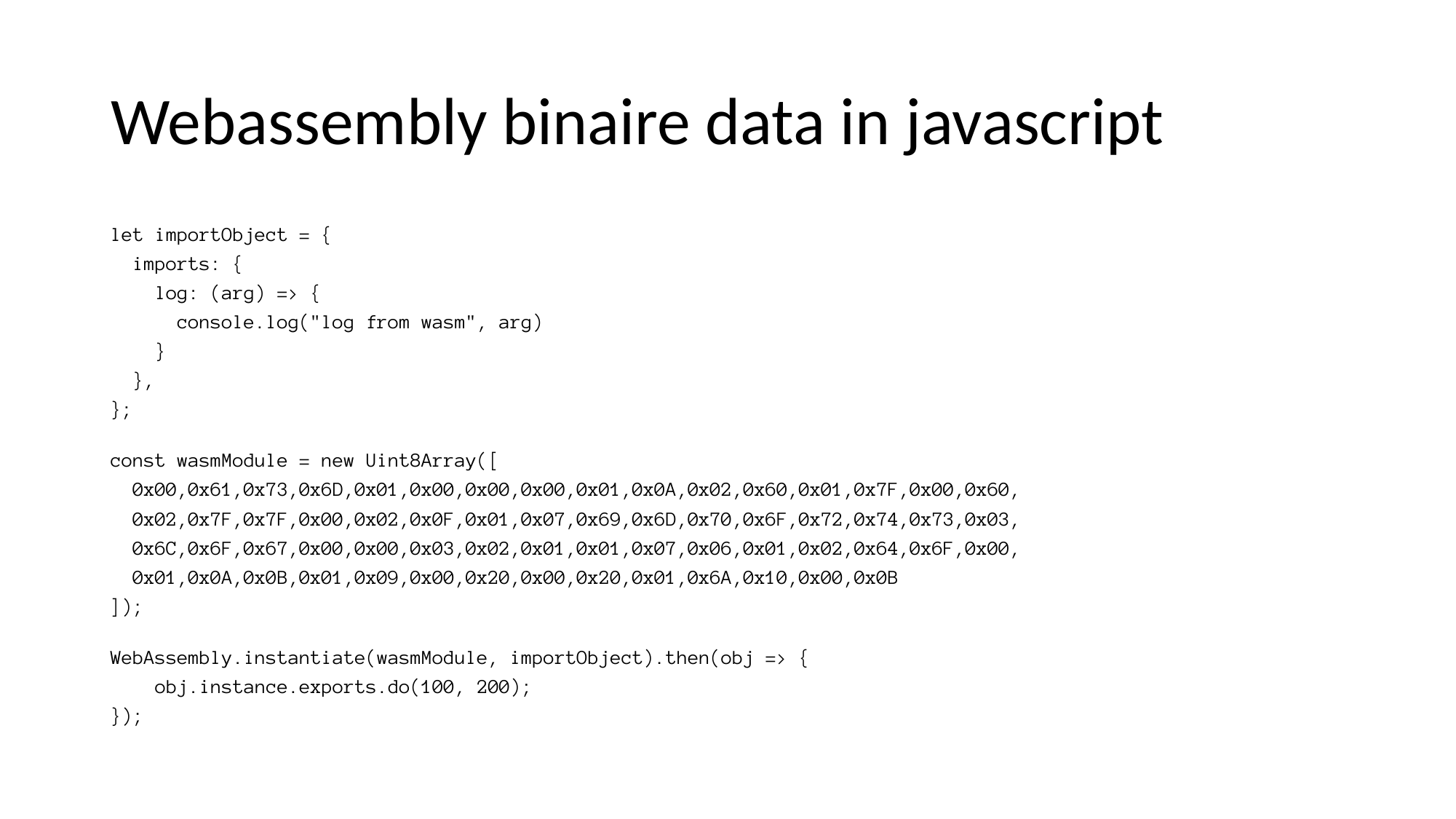

# Webassembly binaire data in javascript
let importObject = {
  imports: {
    log: (arg) => {
      console.log("log from wasm", arg)
    }
  },
};
const wasmModule = new Uint8Array([
  0x00,0x61,0x73,0x6D,0x01,0x00,0x00,0x00,0x01,0x0A,0x02,0x60,0x01,0x7F,0x00,0x60,
  0x02,0x7F,0x7F,0x00,0x02,0x0F,0x01,0x07,0x69,0x6D,0x70,0x6F,0x72,0x74,0x73,0x03,
  0x6C,0x6F,0x67,0x00,0x00,0x03,0x02,0x01,0x01,0x07,0x06,0x01,0x02,0x64,0x6F,0x00,
  0x01,0x0A,0x0B,0x01,0x09,0x00,0x20,0x00,0x20,0x01,0x6A,0x10,0x00,0x0B
]);
WebAssembly.instantiate(wasmModule, importObject).then(obj => {
    obj.instance.exports.do(100, 200);
});